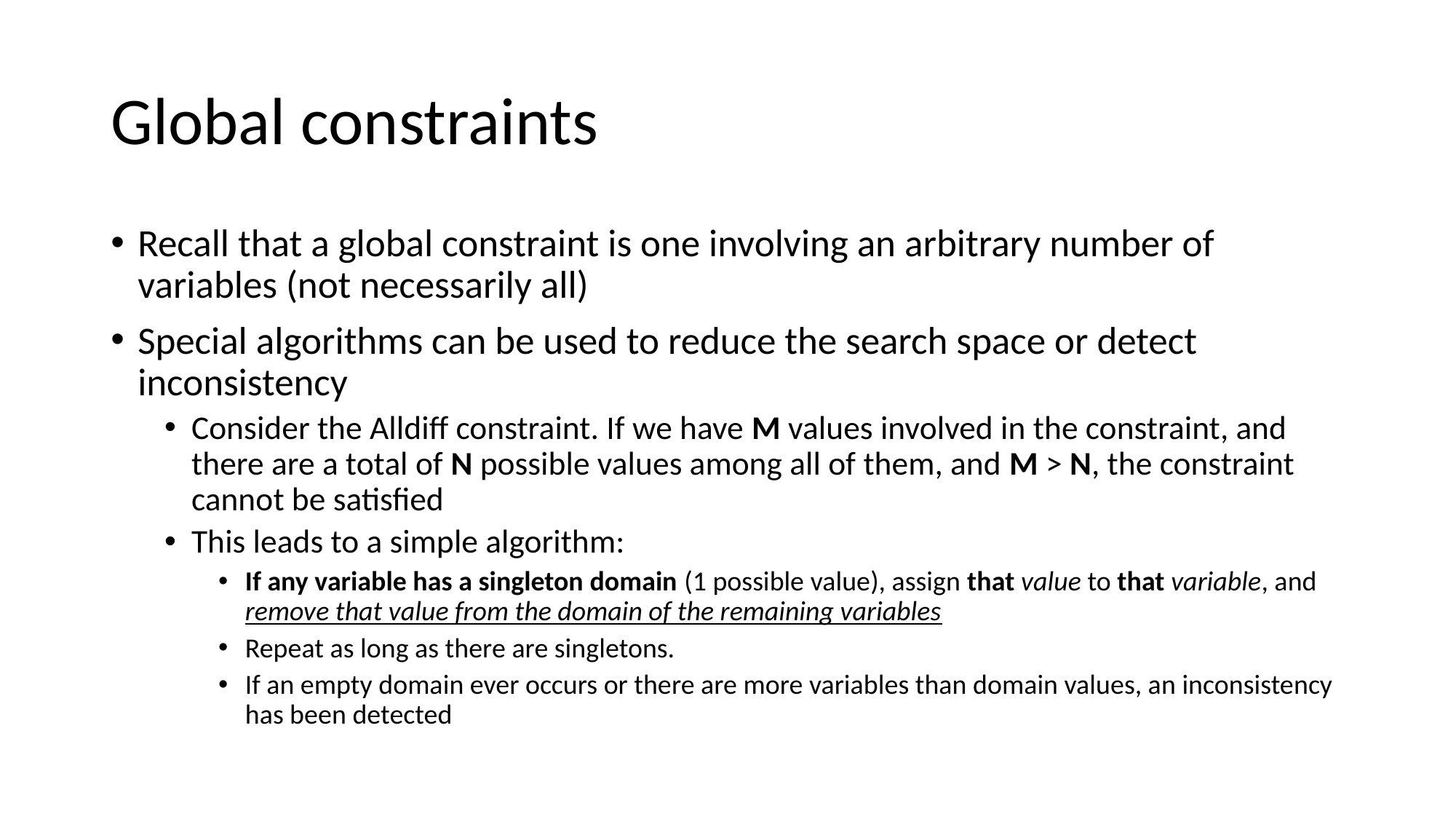

# Global constraints
Recall that a global constraint is one involving an arbitrary number of variables (not necessarily all)
Special algorithms can be used to reduce the search space or detect inconsistency
Consider the Alldiff constraint. If we have M values involved in the constraint, and there are a total of N possible values among all of them, and M > N, the constraint cannot be satisfied
This leads to a simple algorithm:
If any variable has a singleton domain (1 possible value), assign that value to that variable, and remove that value from the domain of the remaining variables
Repeat as long as there are singletons.
If an empty domain ever occurs or there are more variables than domain values, an inconsistency has been detected